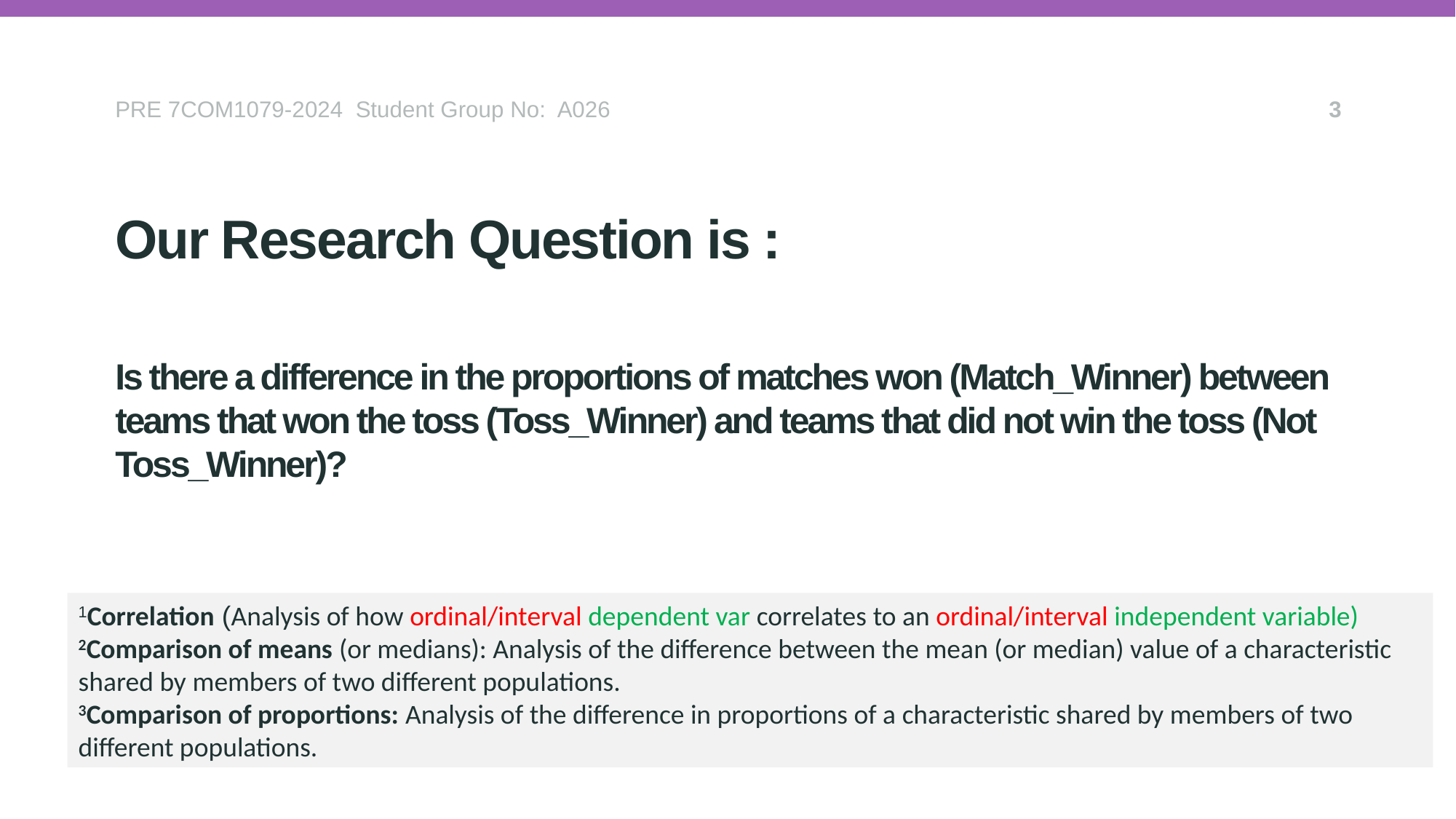

PRE 7COM1079-2024  Student Group No:  A026
3
# Is there a difference in the proportions of matches won (Match_Winner) between teams that won the toss (Toss_Winner) and teams that did not win the toss (Not Toss_Winner)?
Our Research Question is :
1Correlation (Analysis of how ordinal/interval dependent var correlates to an ordinal/interval independent variable)
2Comparison of means (or medians): Analysis of the difference between the mean (or median) value of a characteristic shared by members of two different populations.
3Comparison of proportions: Analysis of the difference in proportions of a characteristic shared by members of two different populations.